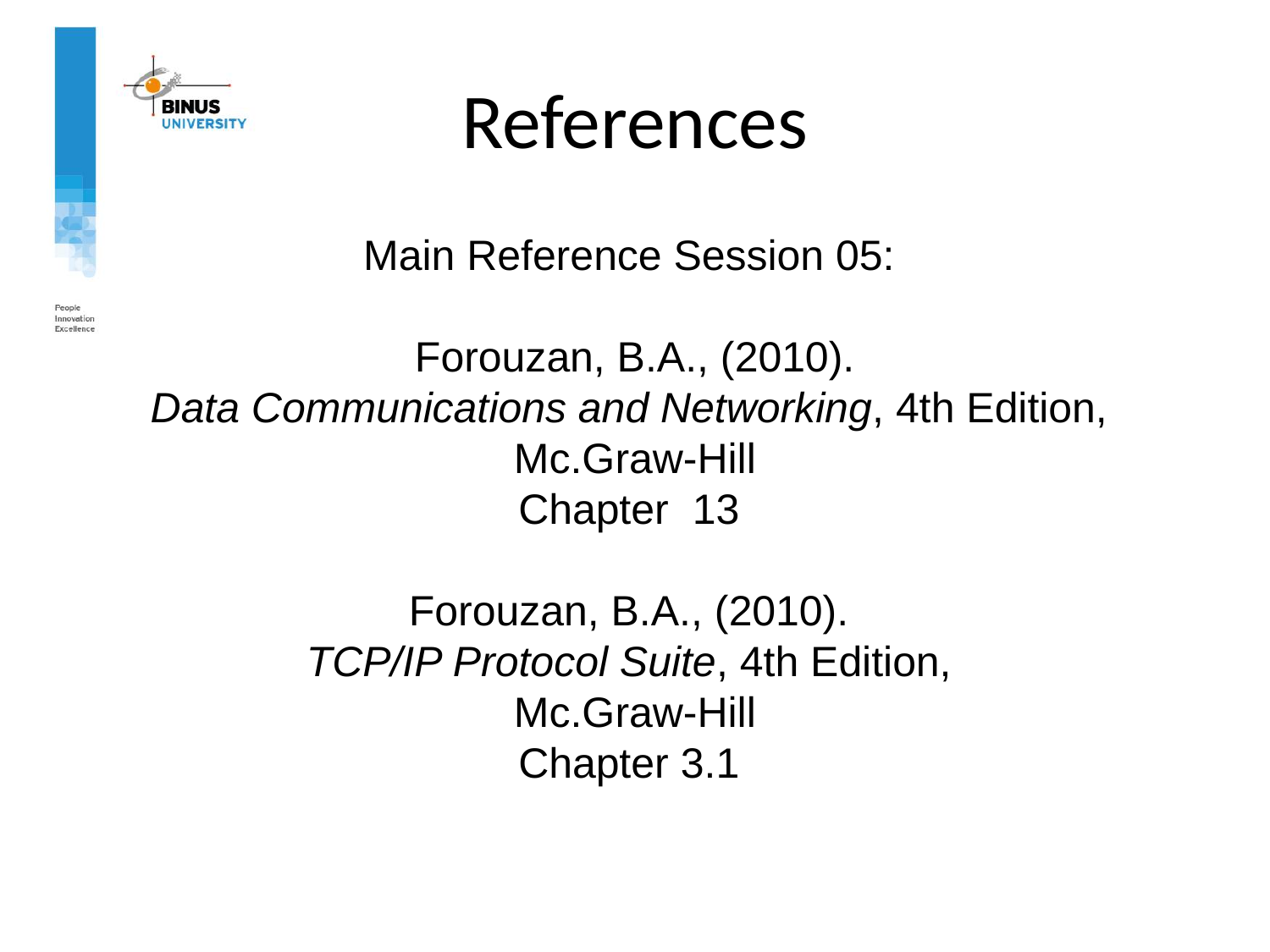

# References
Main Reference Session 05:
 Forouzan, B.A., (2010).
Data Communications and Networking, 4th Edition,
Mc.Graw-Hill
Chapter  13
Forouzan, B.A., (2010).
TCP/IP Protocol Suite, 4th Edition,
Mc.Graw-Hill
Chapter 3.1